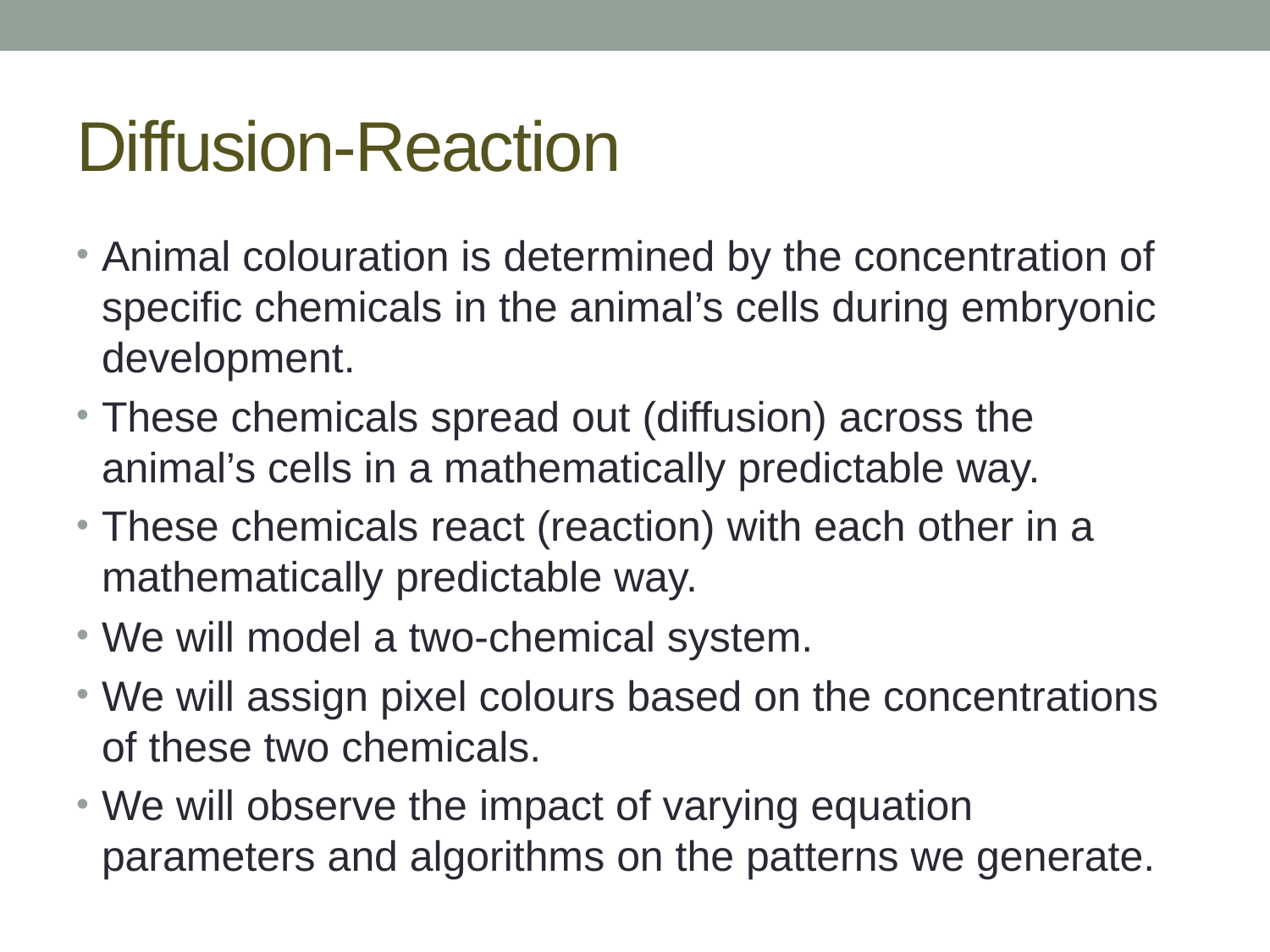

# Diffusion-Reaction
Animal colouration is determined by the concentration of   specific chemicals in the animal’s cells during embryonic development.
These chemicals spread out (diffusion) across the animal’s cells in a mathematically predictable way.
These chemicals react (reaction) with each other in a mathematically predictable way.
We will model a two-chemical system.
We will assign pixel colours based on the concentrations of these two chemicals.
We will observe the impact of varying equation parameters and algorithms on the patterns we generate.